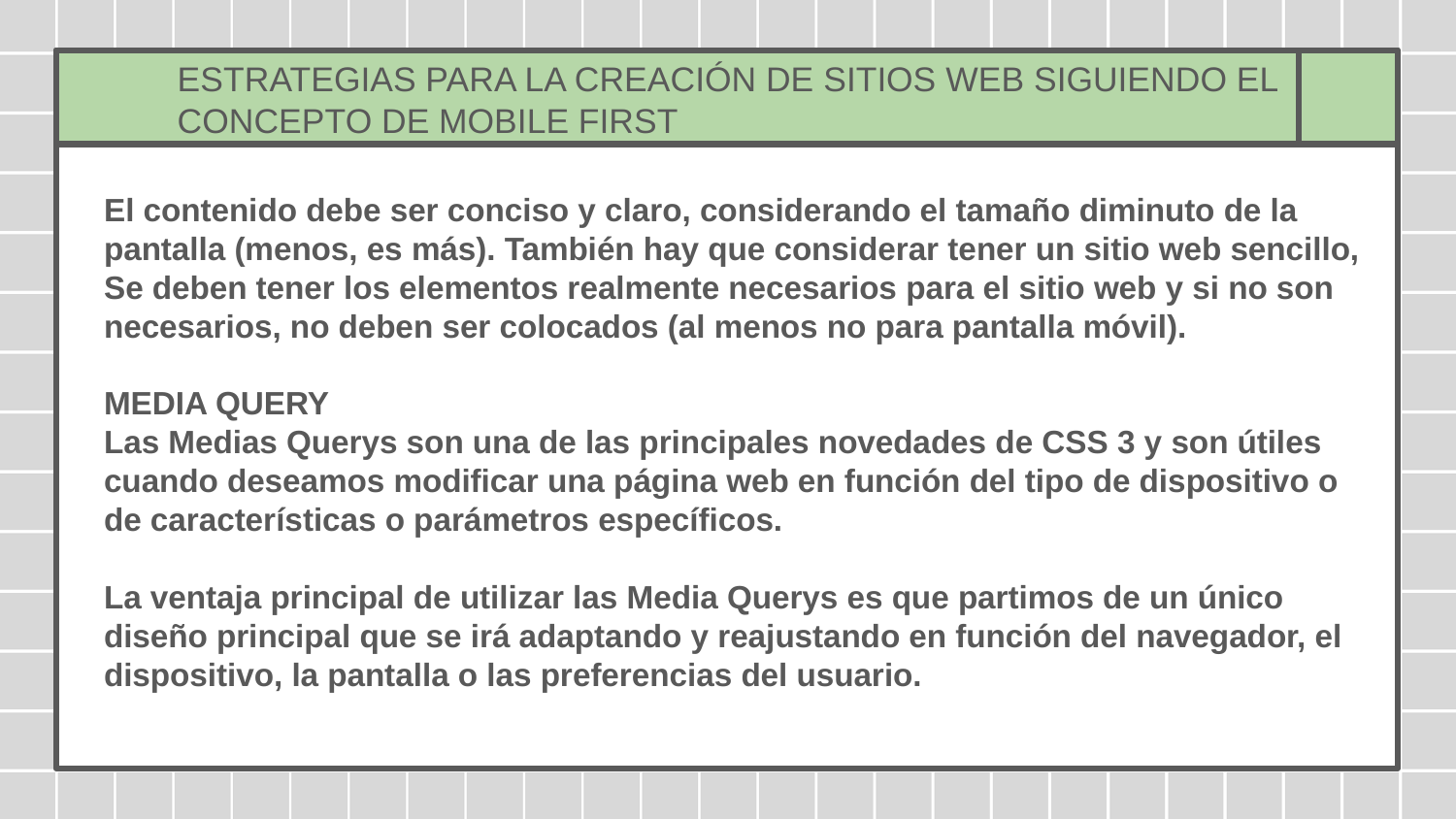

# ESTRATEGIAS PARA LA CREACIÓN DE SITIOS WEB SIGUIENDO EL CONCEPTO DE MOBILE FIRST
El contenido debe ser conciso y claro, considerando el tamaño diminuto de la pantalla (menos, es más). También hay que considerar tener un sitio web sencillo, Se deben tener los elementos realmente necesarios para el sitio web y si no son necesarios, no deben ser colocados (al menos no para pantalla móvil).

MEDIA QUERY
Las Medias Querys son una de las principales novedades de CSS 3 y son útiles cuando deseamos modificar una página web en función del tipo de dispositivo o de características o parámetros específicos.

La ventaja principal de utilizar las Media Querys es que partimos de un único diseño principal que se irá adaptando y reajustando en función del navegador, el dispositivo, la pantalla o las preferencias del usuario.